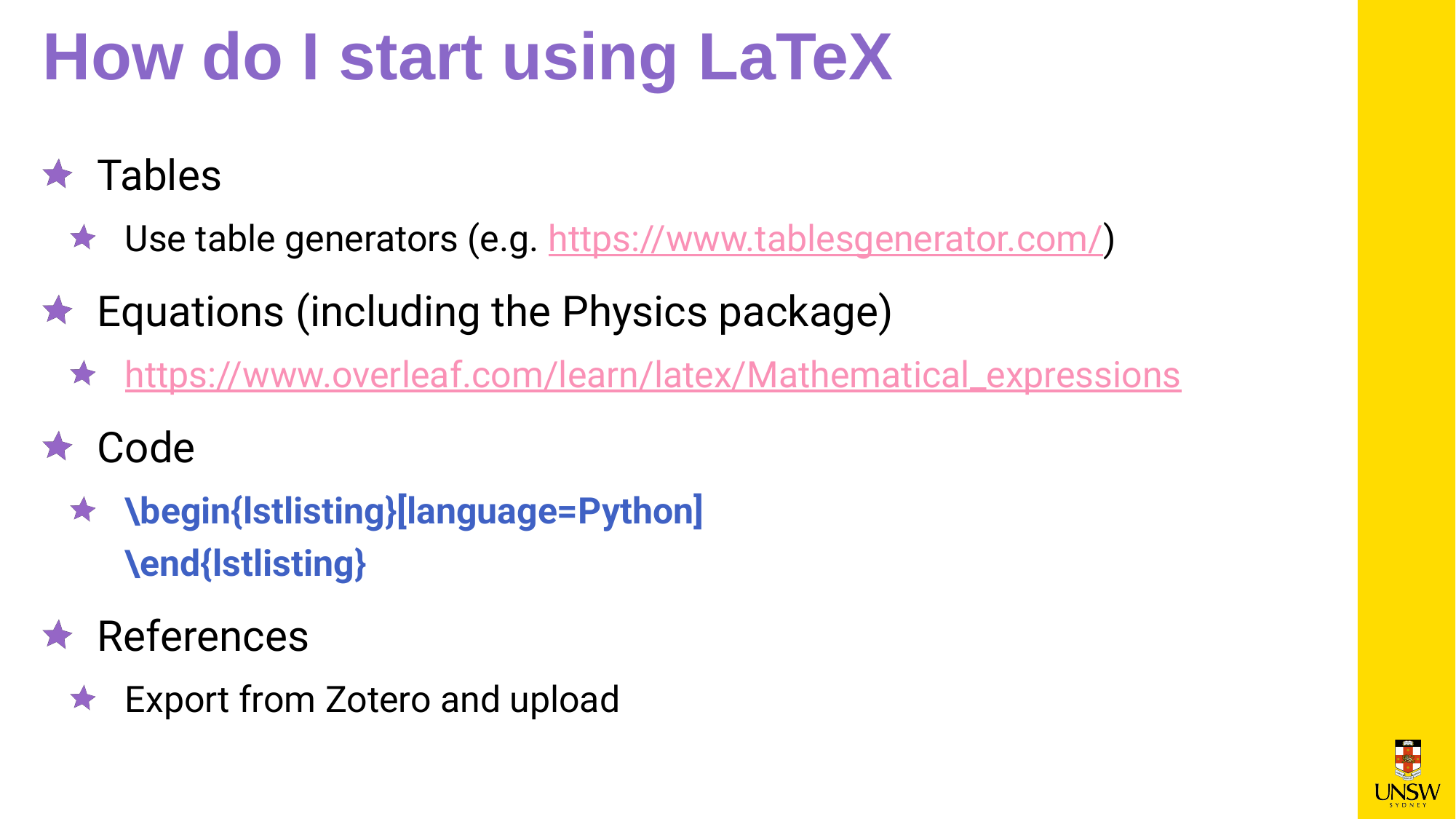

How do I start using LaTeX
Tables
Use table generators (e.g. https://www.tablesgenerator.com/)
Equations (including the Physics package)
https://www.overleaf.com/learn/latex/Mathematical_expressions
Code
\begin{lstlisting}[language=Python]
\end{lstlisting}
References
Export from Zotero and upload